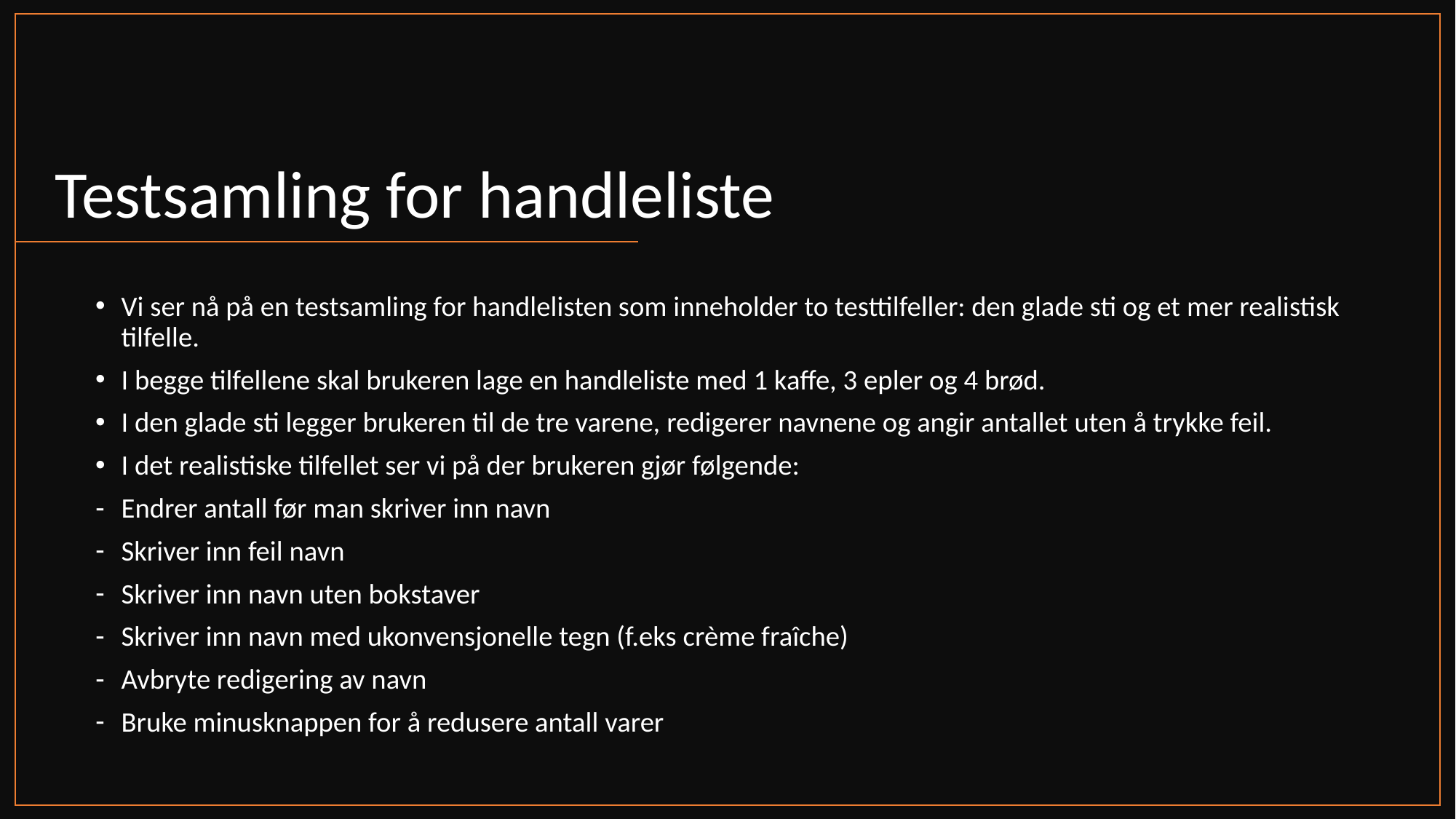

# Testsamling for handleliste
Vi ser nå på en testsamling for handlelisten som inneholder to testtilfeller: den glade sti og et mer realistisk tilfelle.
I begge tilfellene skal brukeren lage en handleliste med 1 kaffe, 3 epler og 4 brød.
I den glade sti legger brukeren til de tre varene, redigerer navnene og angir antallet uten å trykke feil.
I det realistiske tilfellet ser vi på der brukeren gjør følgende:
Endrer antall før man skriver inn navn
Skriver inn feil navn
Skriver inn navn uten bokstaver
Skriver inn navn med ukonvensjonelle tegn (f.eks crème fraîche)
Avbryte redigering av navn
Bruke minusknappen for å redusere antall varer